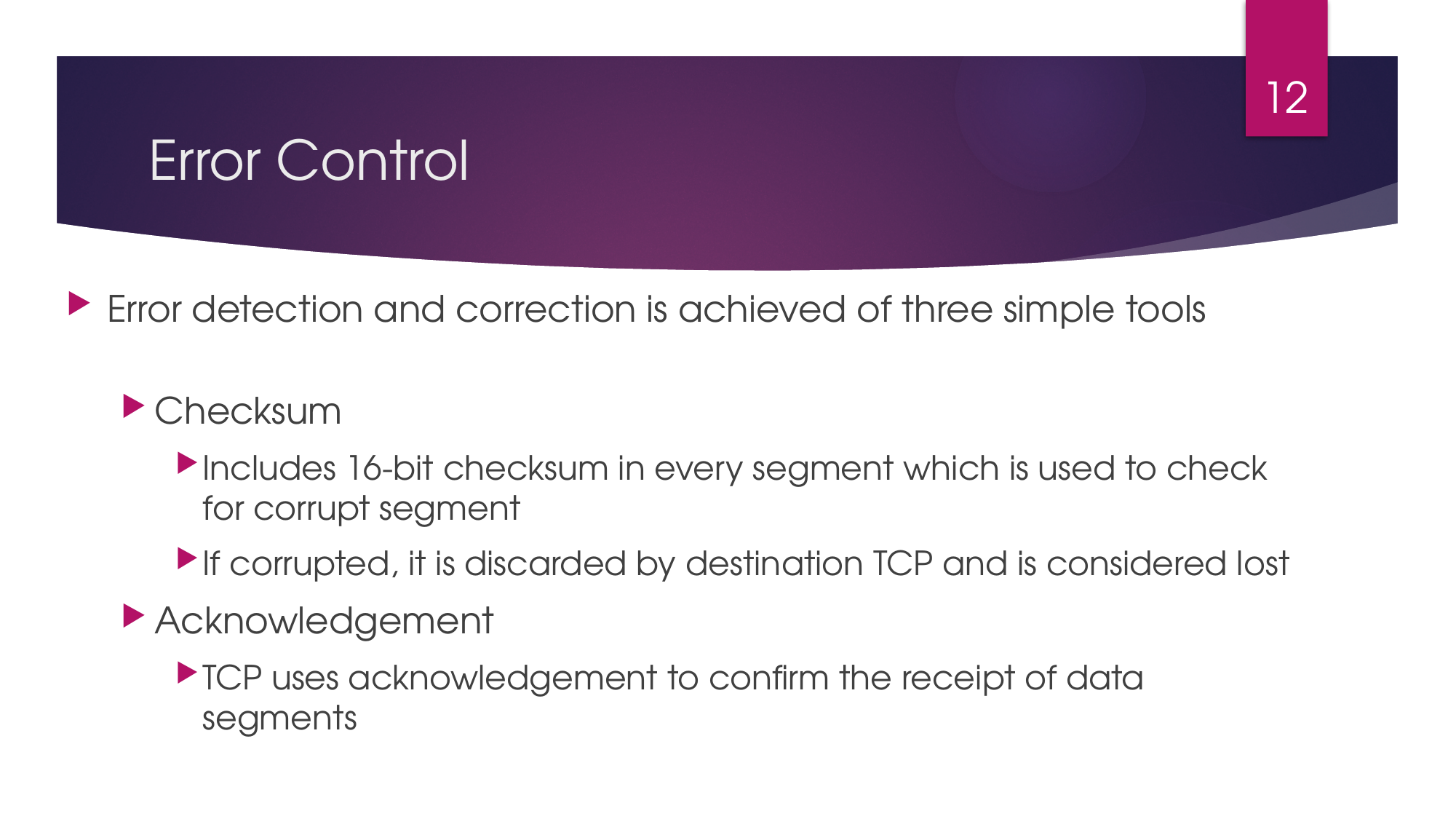

12
# Error Control
Error detection and correction is achieved of three simple tools
Checksum
Includes 16-bit checksum in every segment which is used to check for corrupt segment
If corrupted, it is discarded by destination TCP and is considered lost
Acknowledgement
TCP uses acknowledgement to confirm the receipt of data segments